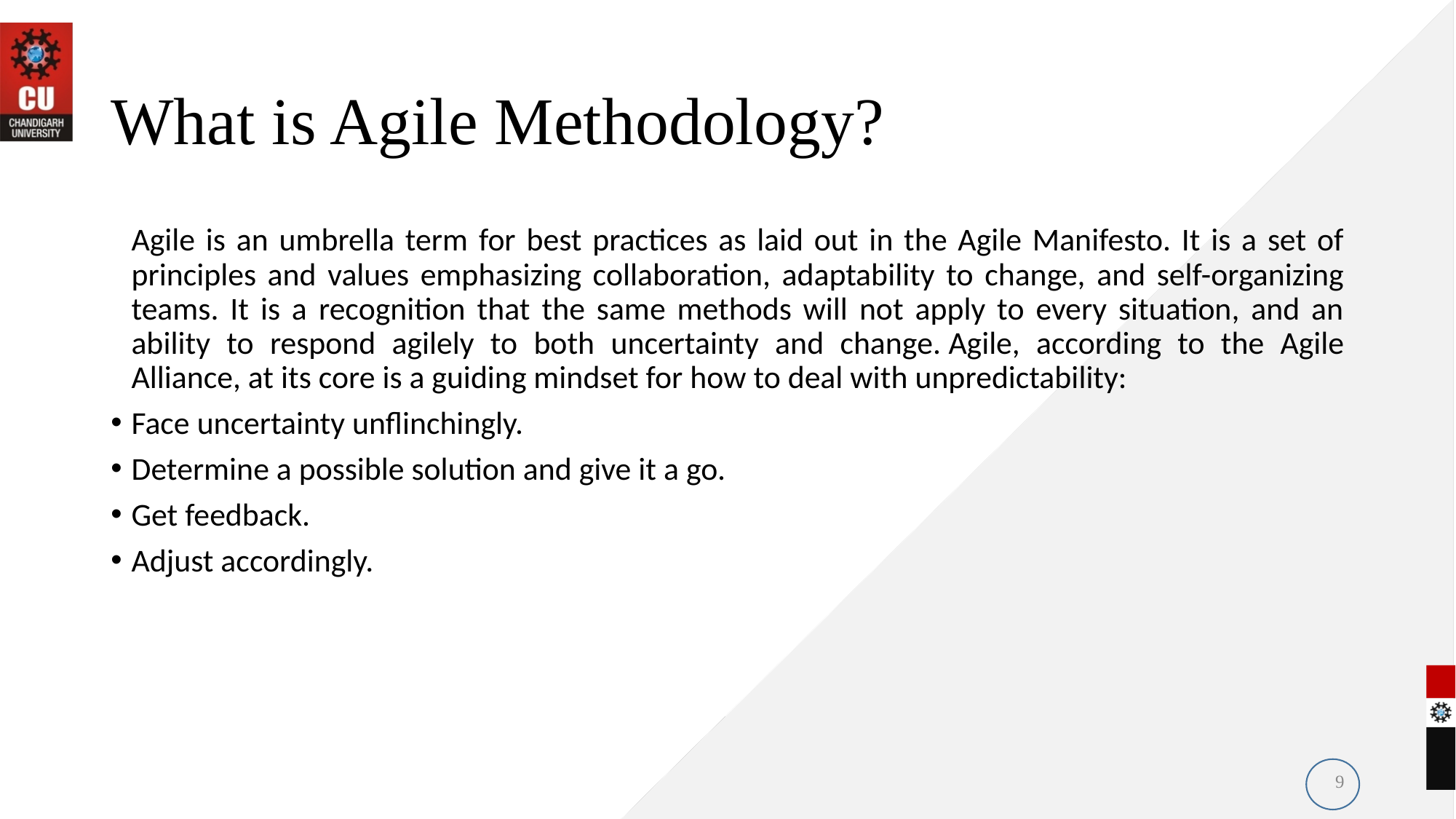

# What is Agile Methodology?
	Agile is an umbrella term for best practices as laid out in the Agile Manifesto. It is a set of principles and values emphasizing collaboration, adaptability to change, and self-organizing teams. It is a recognition that the same methods will not apply to every situation, and an ability to respond agilely to both uncertainty and change. Agile, according to the Agile Alliance, at its core is a guiding mindset for how to deal with unpredictability:
Face uncertainty unflinchingly.
Determine a possible solution and give it a go.
Get feedback.
Adjust accordingly.

9